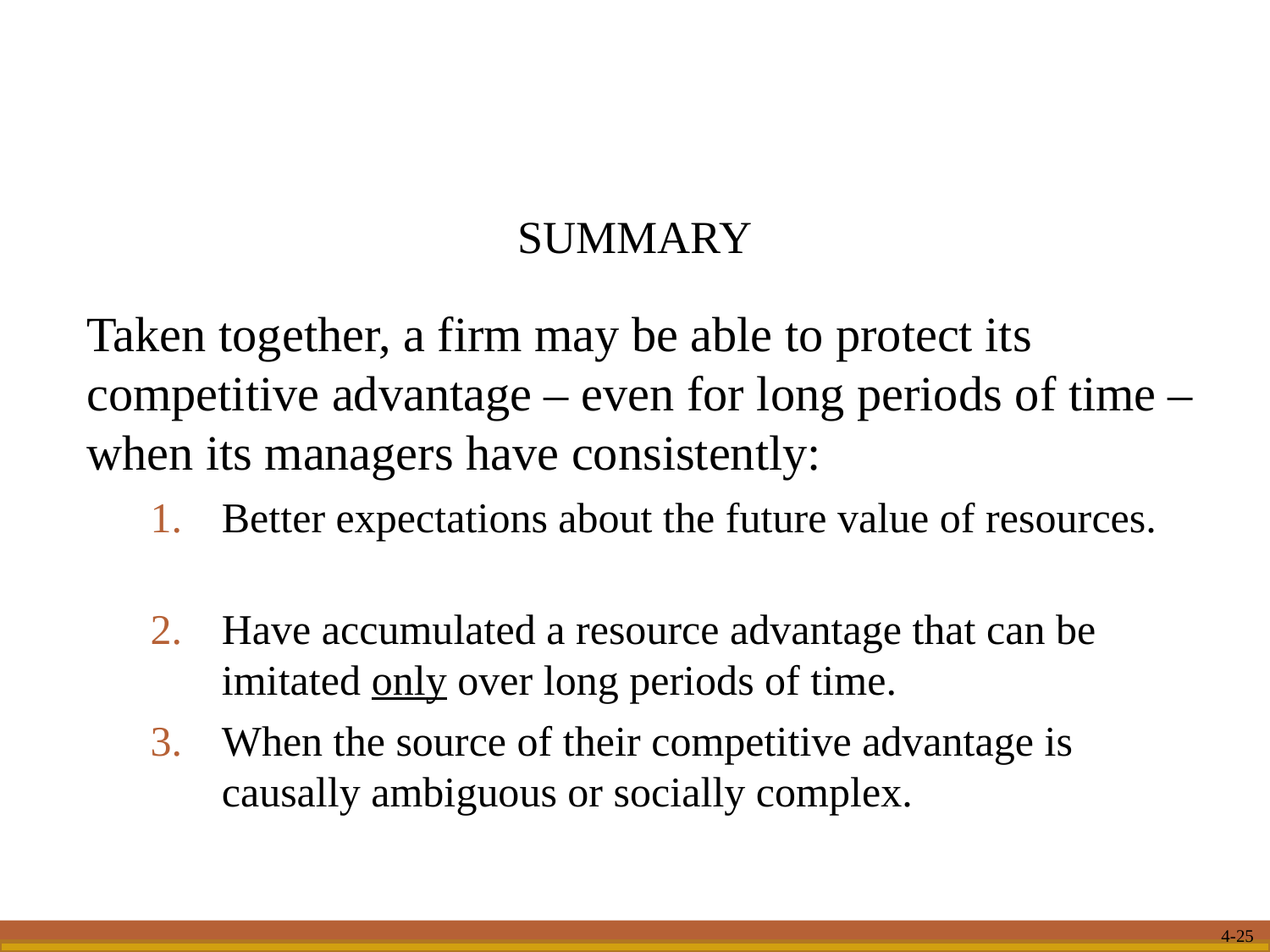

SUMMARY
Taken together, a firm may be able to protect its competitive advantage – even for long periods of time – when its managers have consistently:
Better expectations about the future value of resources.
Have accumulated a resource advantage that can be imitated only over long periods of time.
When the source of their competitive advantage is causally ambiguous or socially complex.